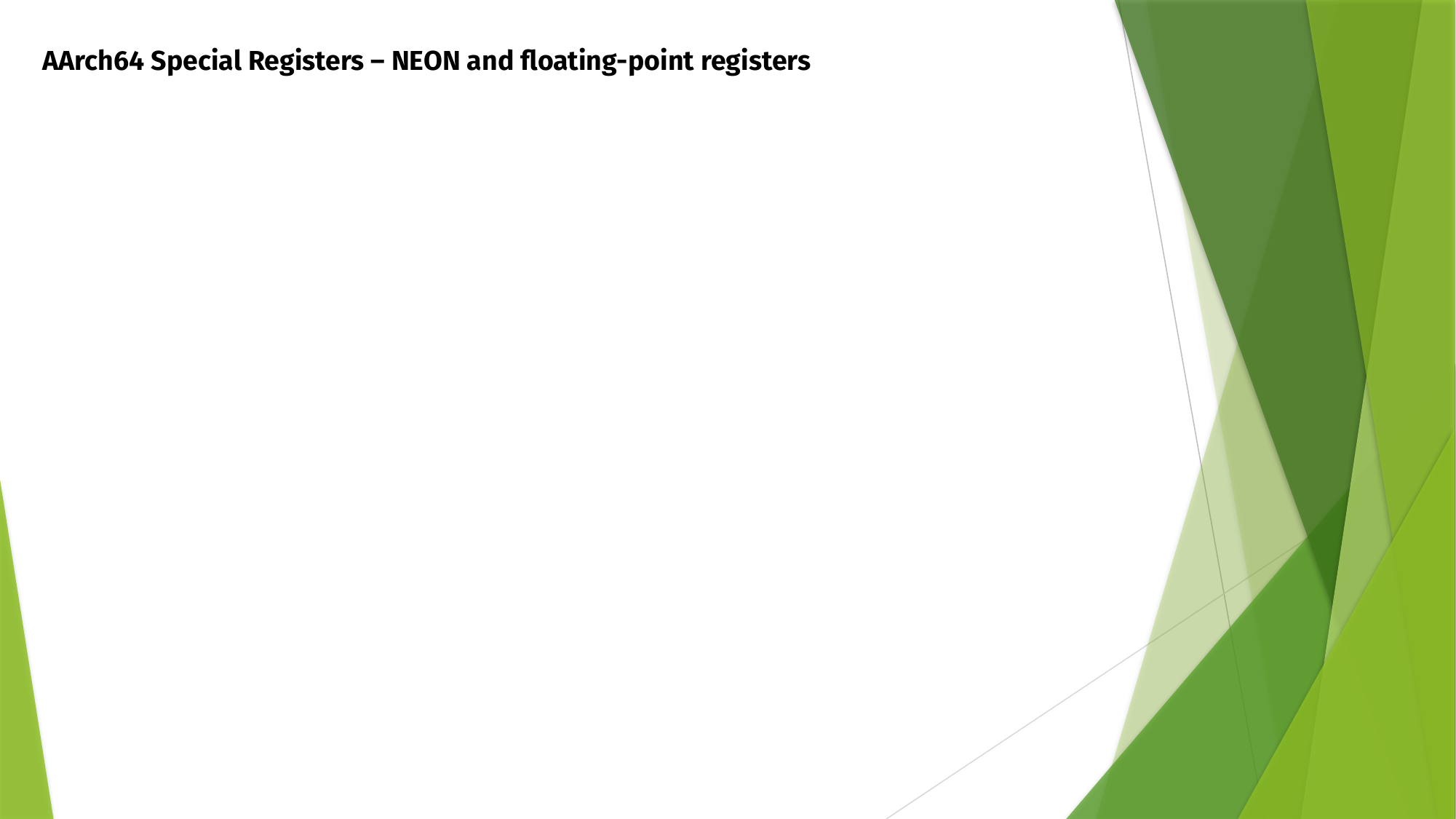

AArch64 Special Registers – NEON and floating-point registers